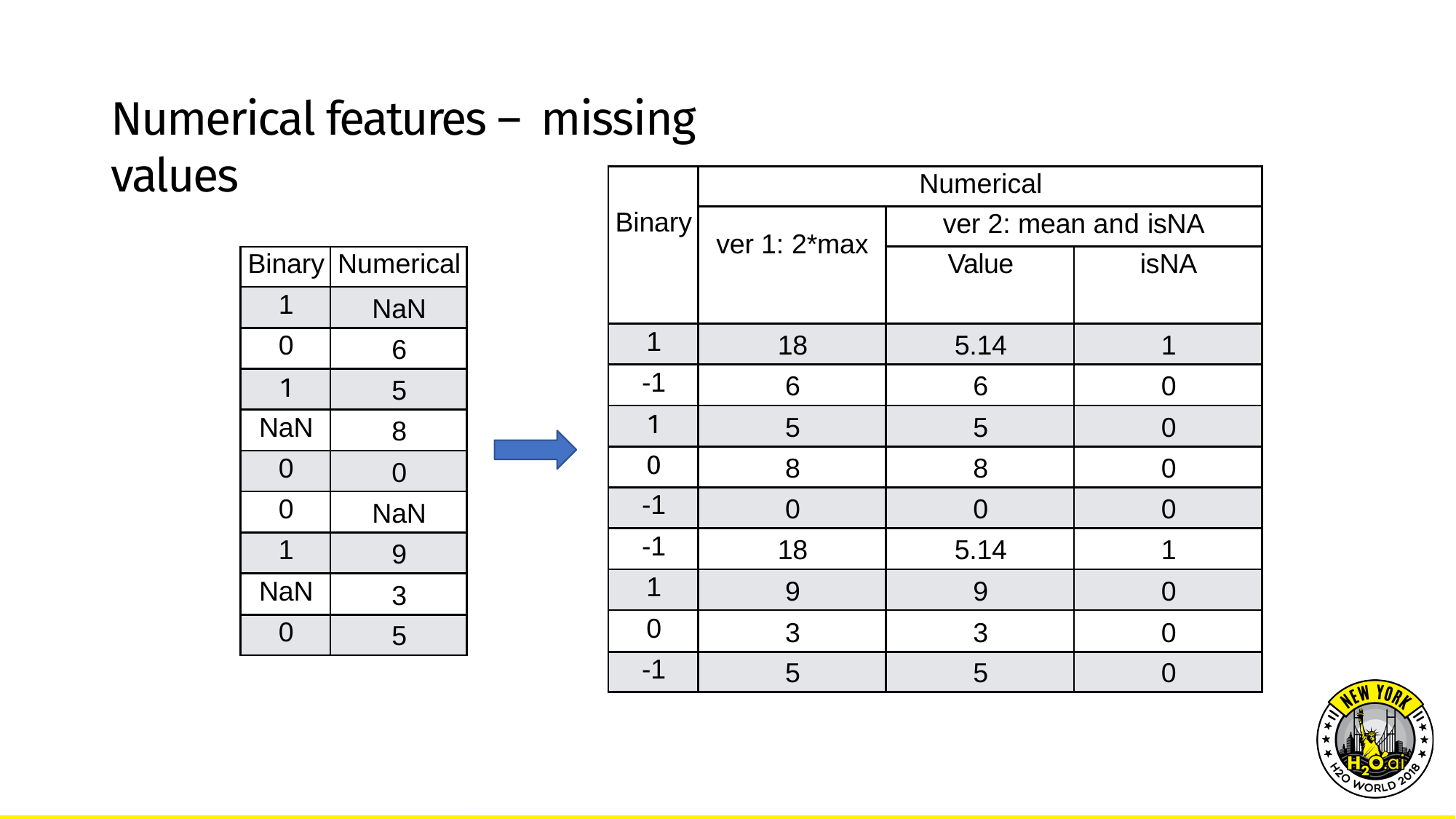

# Numerical features – missing values
| Binary | Numerical |  |  |
| --- | --- | --- | --- |
|  | ver 1: 2\*max | ver 2: mean and isNA |  |
|  |  | Value | isNA |
| 1 | 18 | 5.14 | 1 |
| -1 | 6 | 6 | 0 |
| 1 | 5 | 5 | 0 |
| 0 | 8 | 8 | 0 |
| -1 | 0 | 0 | 0 |
| -1 | 18 | 5.14 | 1 |
| 1 | 9 | 9 | 0 |
| 0 | 3 | 3 | 0 |
| -1 | 5 | 5 | 0 |
| Binary | Numerical |
| --- | --- |
| 1 | NaN |
| 0 | 6 |
| 1 | 5 |
| NaN | 8 |
| 0 | 0 |
| 0 | NaN |
| 1 | 9 |
| NaN | 3 |
| 0 | 5 |